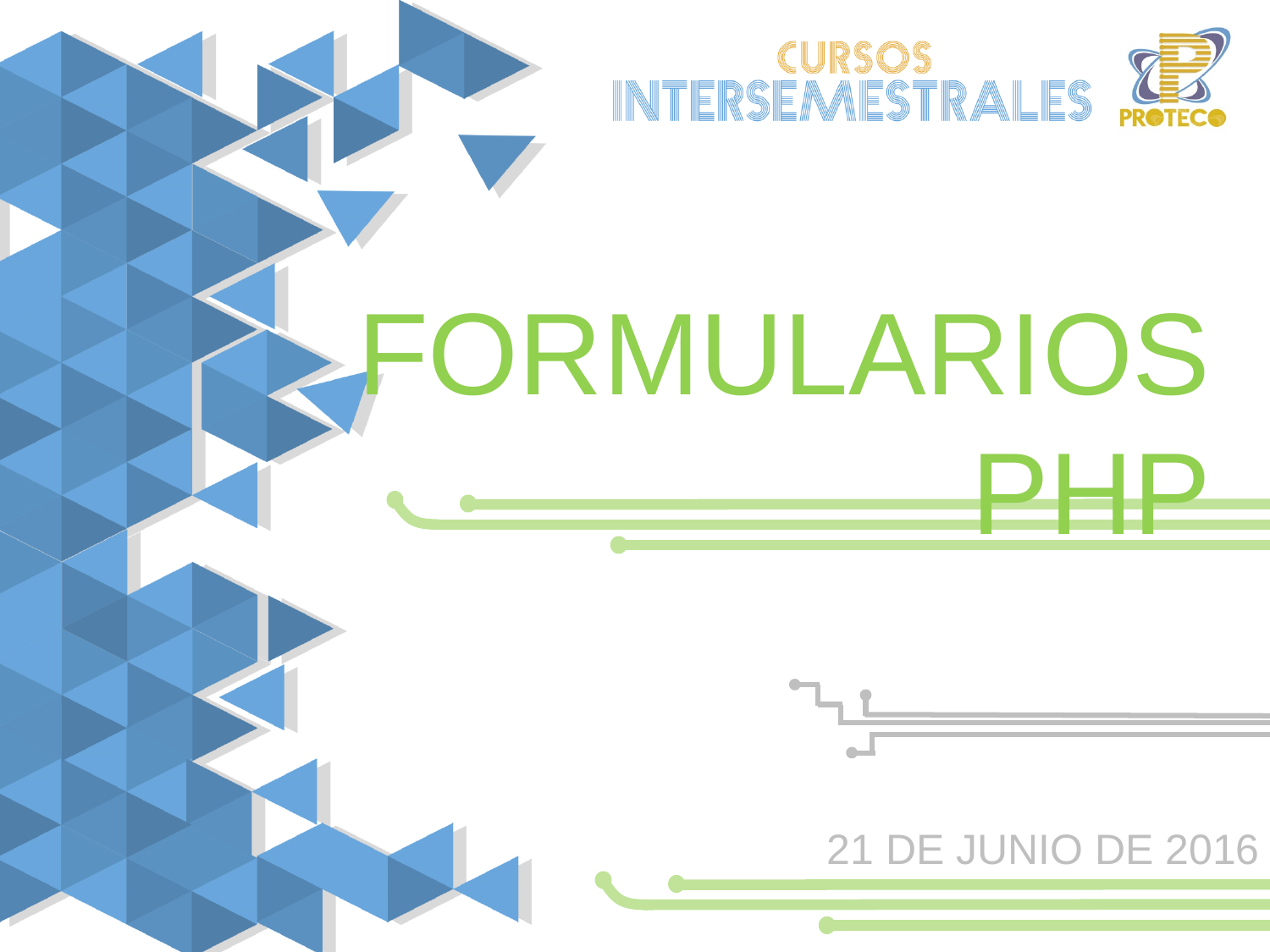

# FORMULARIOS PHP

21 DE JUNIO DE 2016